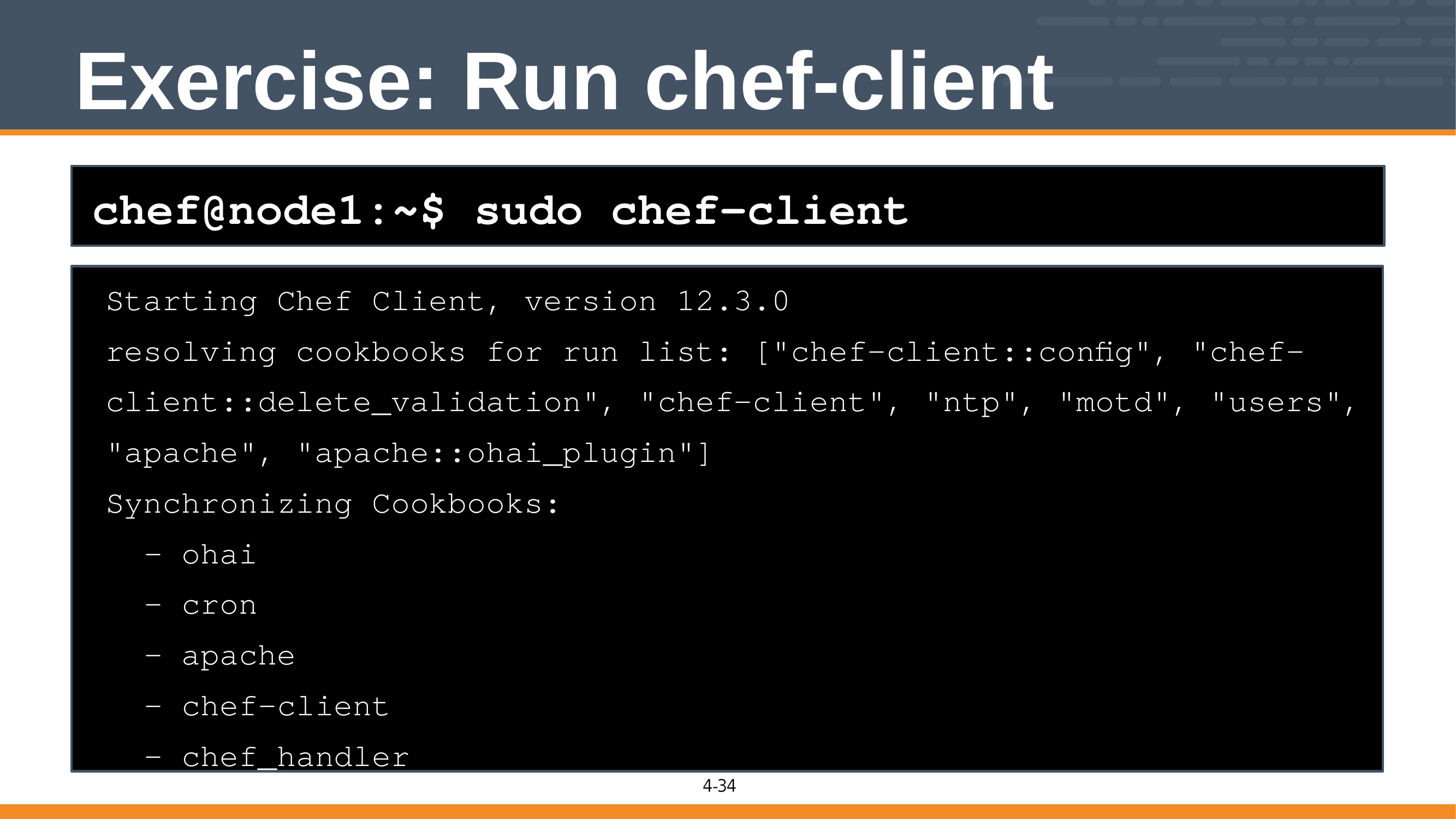

# Exercise: Run chef-client

chef@node1:~$ sudo chef-client
Starting Chef Client, version 12.3.0
resolving cookbooks for run list: ["chef-client::config", "chef-client::delete_validation", "chef-client", "ntp", "motd", "users", "apache", "apache::ohai_plugin"]
Synchronizing Cookbooks:
  - ohai
  - cron
  - apache
  - chef-client
  - chef_handler
34